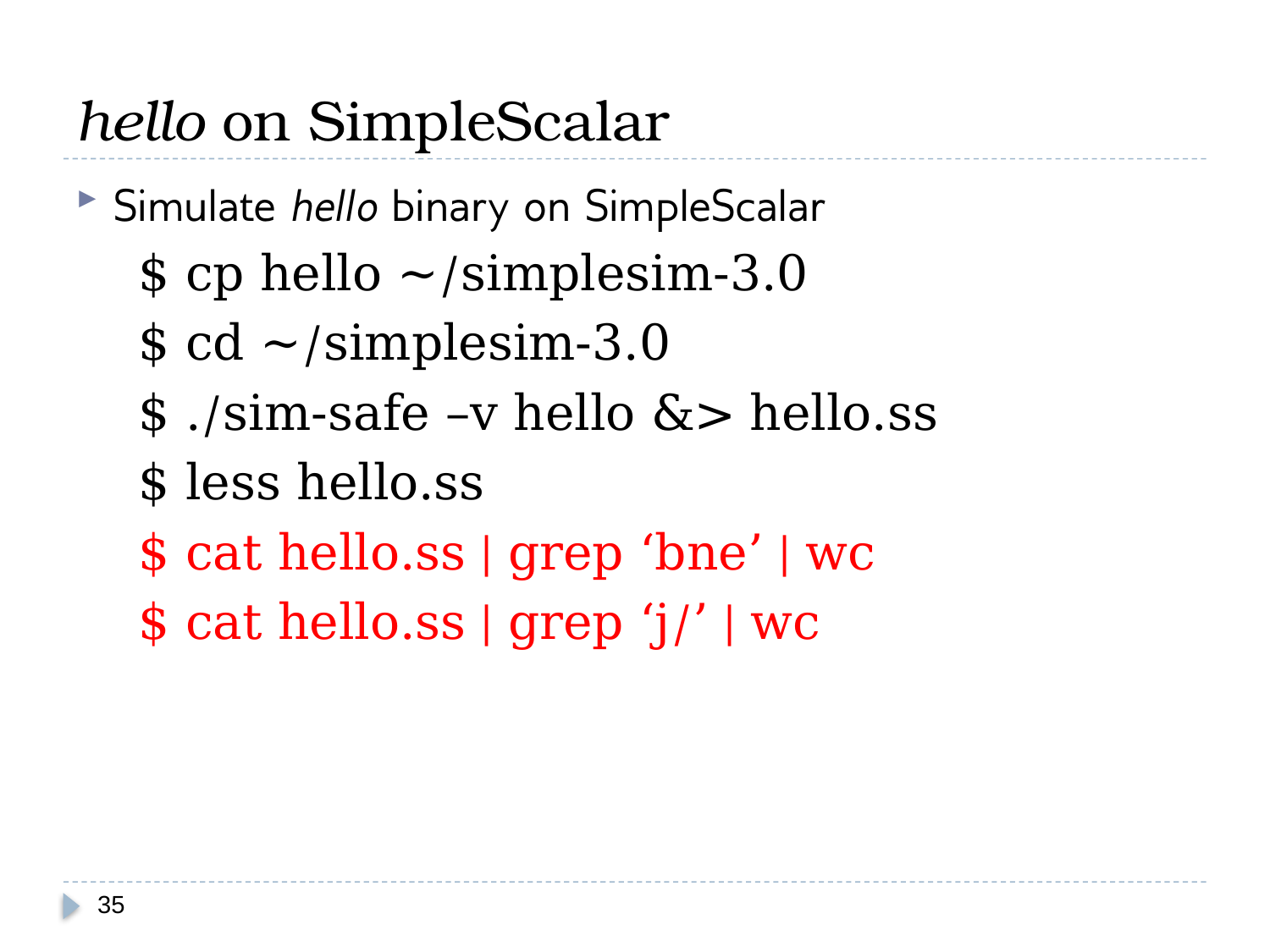

# hello on SimpleScalar
Simulate hello binary on SimpleScalar
    $ cp hello ~/simplesim-3.0
    $ cd ~/simplesim-3.0
    $ ./sim-safe –v hello &> hello.ss
    $ less hello.ss
    $ cat hello.ss | grep ‘bne’ | wc
    $ cat hello.ss | grep ‘j/’ | wc
35